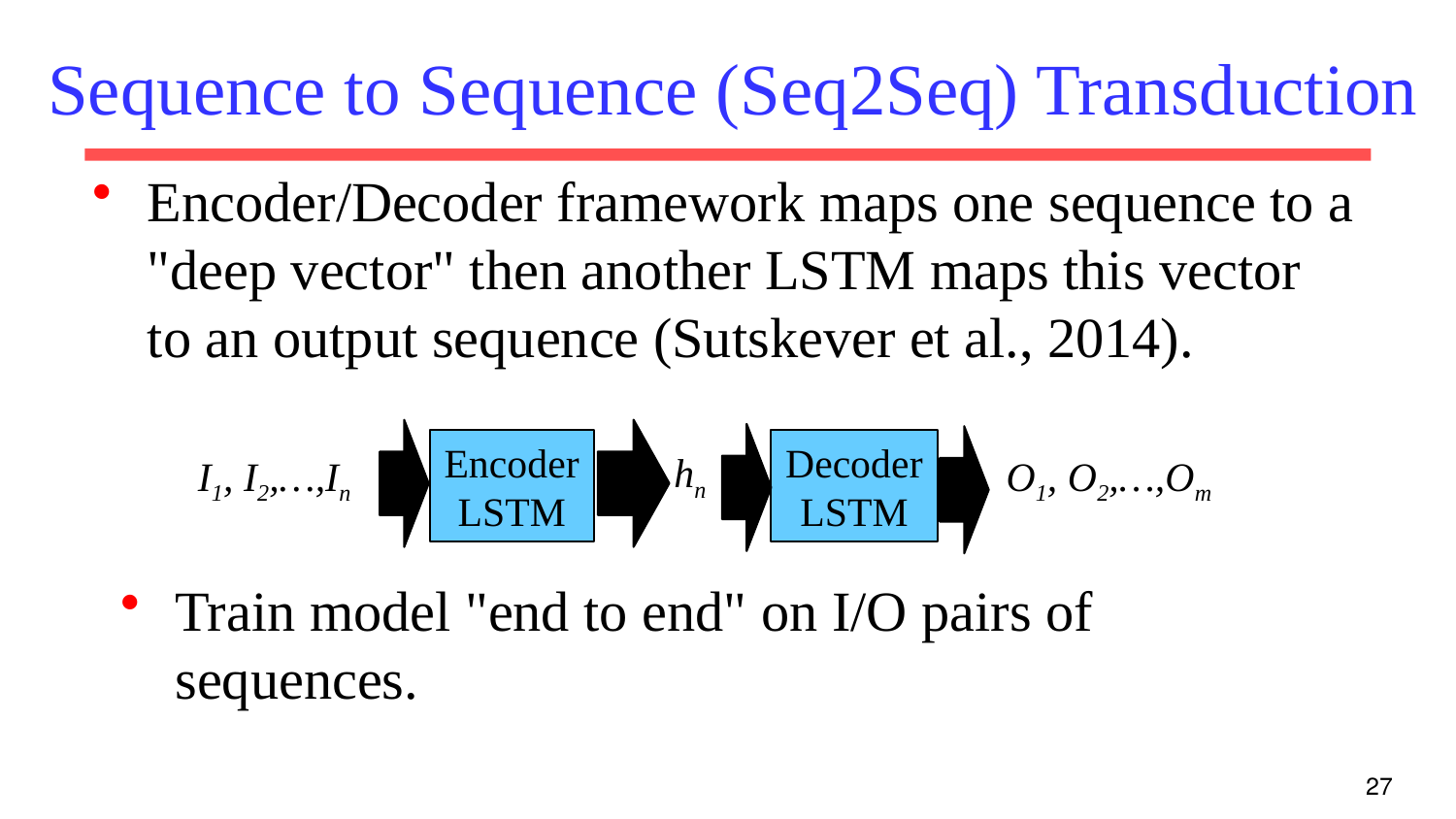

# Sequence to Sequence (Seq2Seq) Transduction
Encoder/Decoder framework maps one sequence to a "deep vector" then another LSTM maps this vector to an output sequence (Sutskever et al., 2014).

Encoder
LSTM
Decoder
LSTM
hn
I1, I2,…,In
O1, O2,…,Om
Train model "end to end" on I/O pairs of sequences.
27